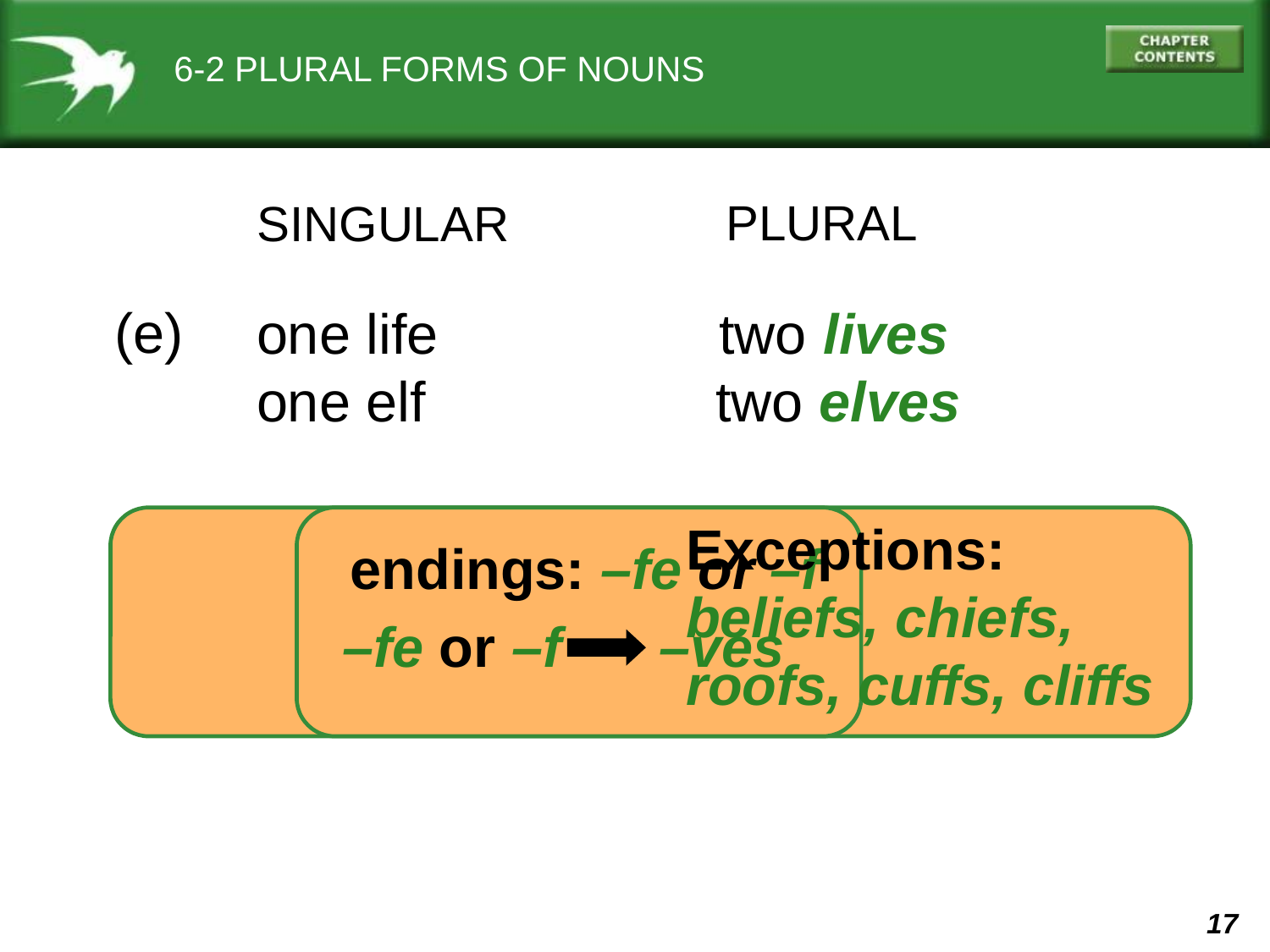

6-2 PLURAL FORMS OF NOUNS
PLURAL
SINGULAR
(e)
	one life                  two lives
	one elf		     two elves

Exceptions:
beliefs, chiefs,
roofs, cuffs, cliffs
endings: –fe or –f
–fe or –f 	    –ves